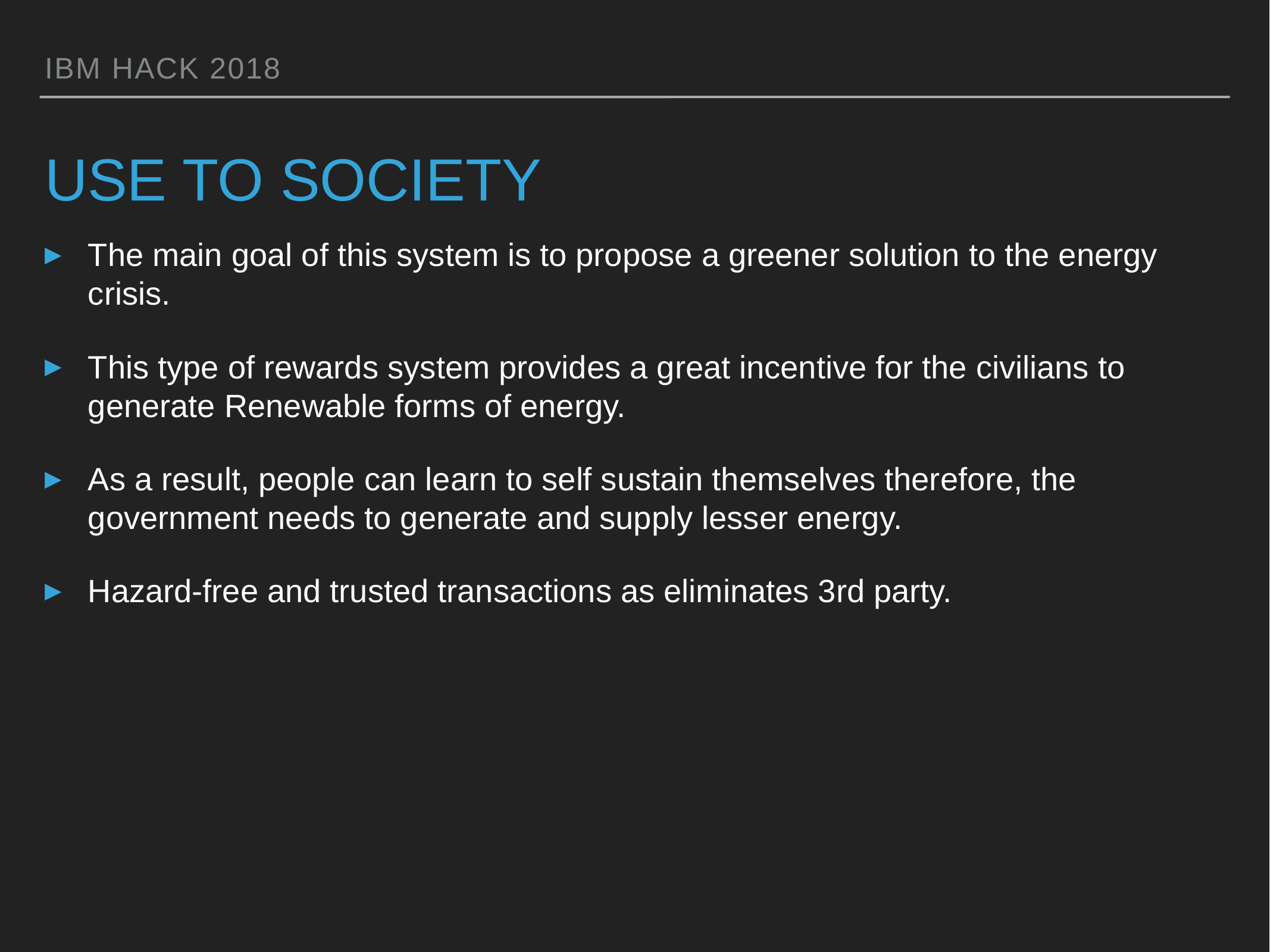

IBM HACK 2018
# Use to society
The main goal of this system is to propose a greener solution to the energy crisis.
This type of rewards system provides a great incentive for the civilians to generate Renewable forms of energy.
As a result, people can learn to self sustain themselves therefore, the government needs to generate and supply lesser energy.
Hazard-free and trusted transactions as eliminates 3rd party.